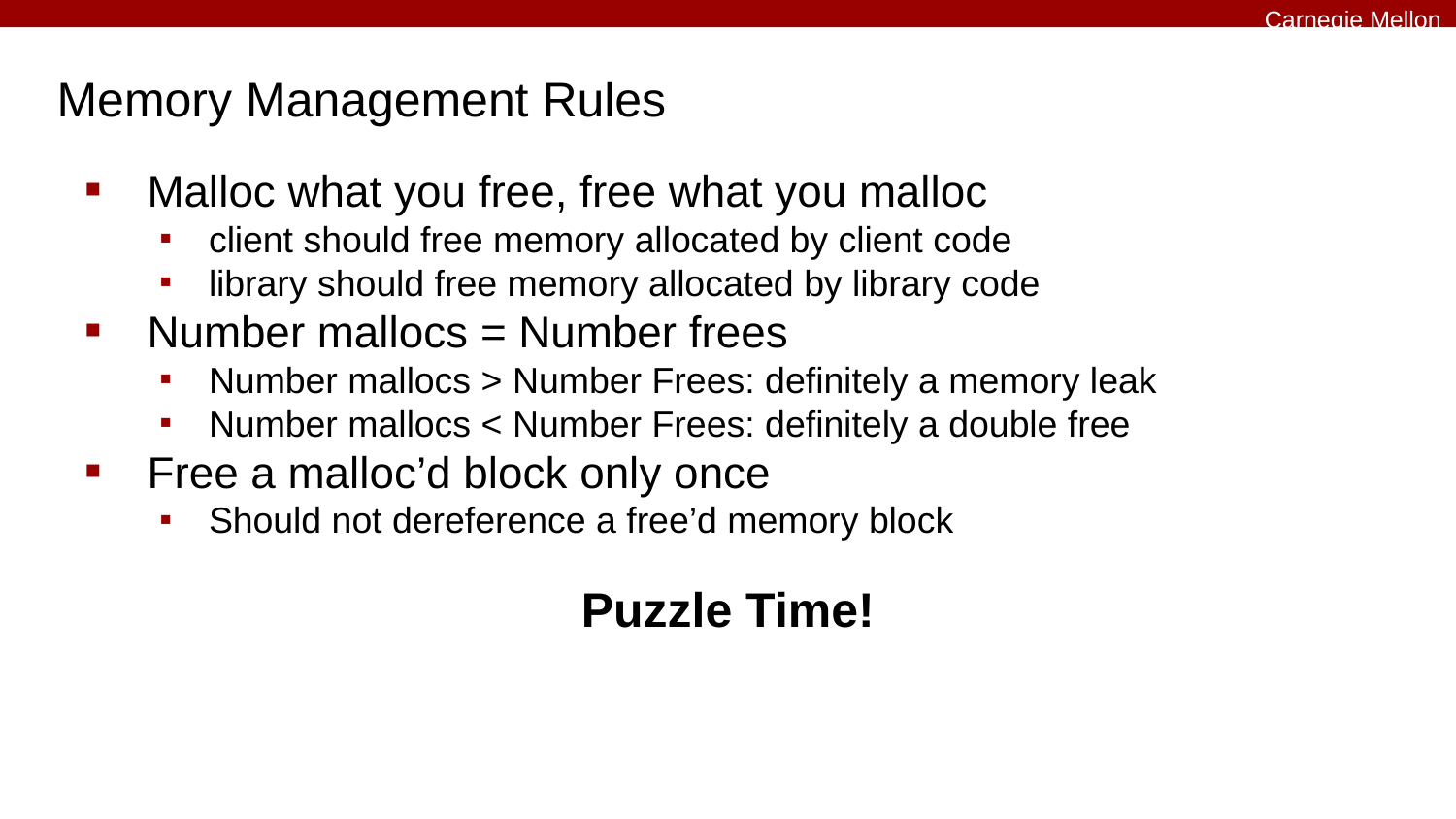

# Memory Management Rules
Malloc what you free, free what you malloc
client should free memory allocated by client code
library should free memory allocated by library code
Number mallocs = Number frees
Number mallocs > Number Frees: definitely a memory leak
Number mallocs < Number Frees: definitely a double free
Free a malloc’d block only once
Should not dereference a free’d memory block
Puzzle Time!